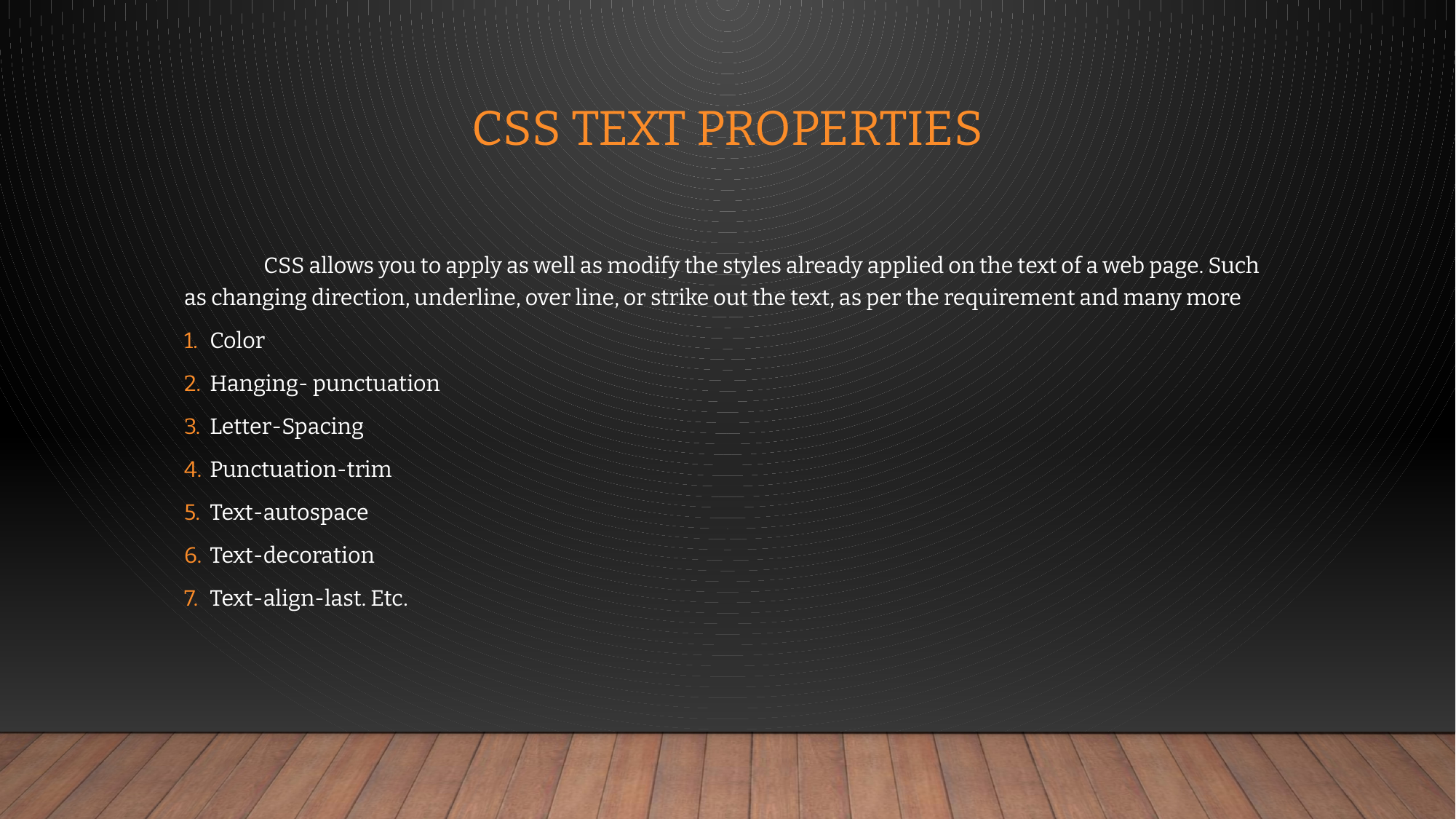

# CSS Text Properties
	CSS allows you to apply as well as modify the styles already applied on the text of a web page. Such as changing direction, underline, over line, or strike out the text, as per the requirement and many more
Color
Hanging- punctuation
Letter-Spacing
Punctuation-trim
Text-autospace
Text-decoration
Text-align-last. Etc.